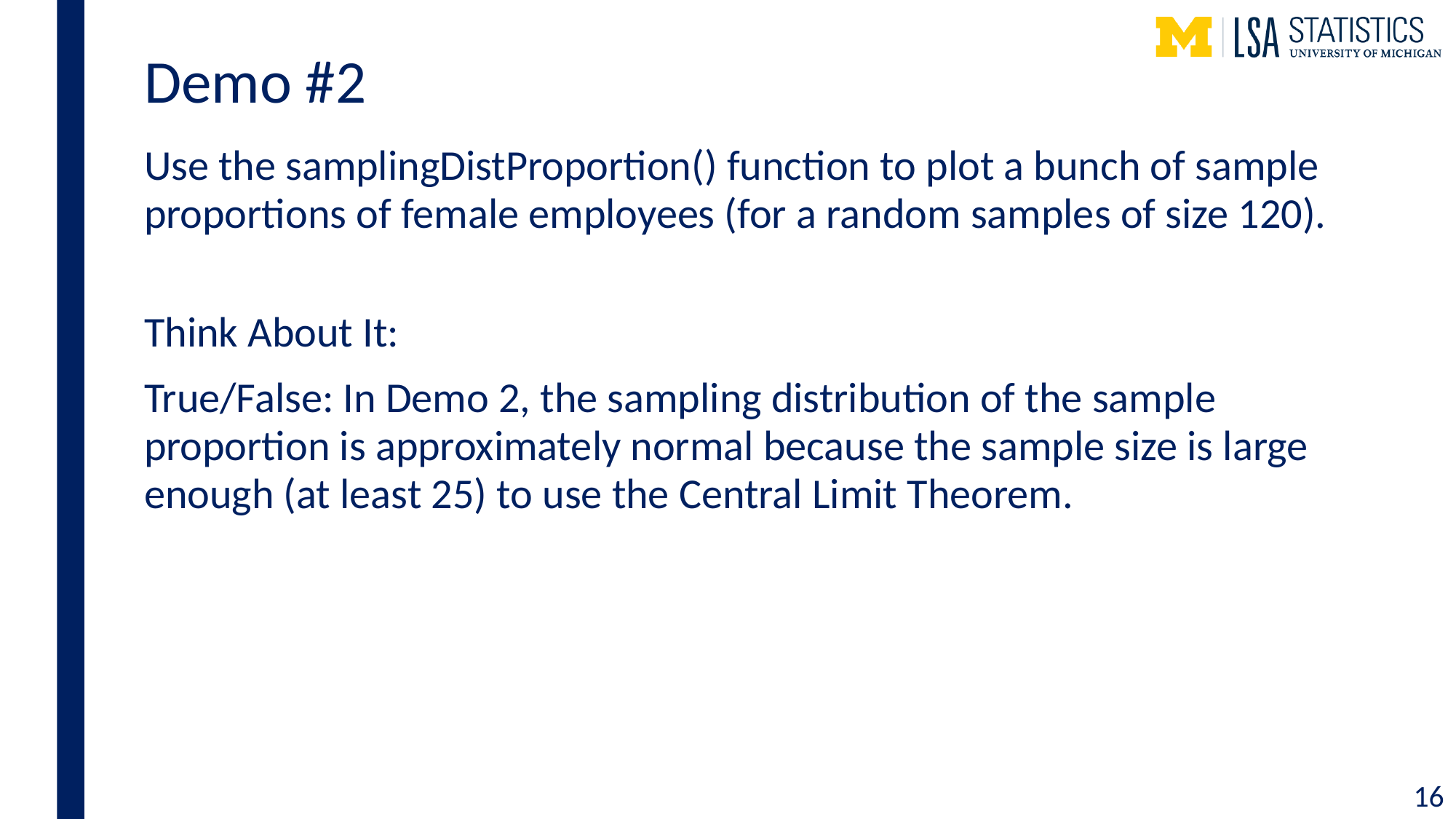

# Demo #2
Use the samplingDistProportion() function to plot a bunch of sample proportions of female employees (for a random samples of size 120).

Think About It:
True/False: In Demo 2, the sampling distribution of the sample proportion is approximately normal because the sample size is large enough (at least 25) to use the Central Limit Theorem.

16